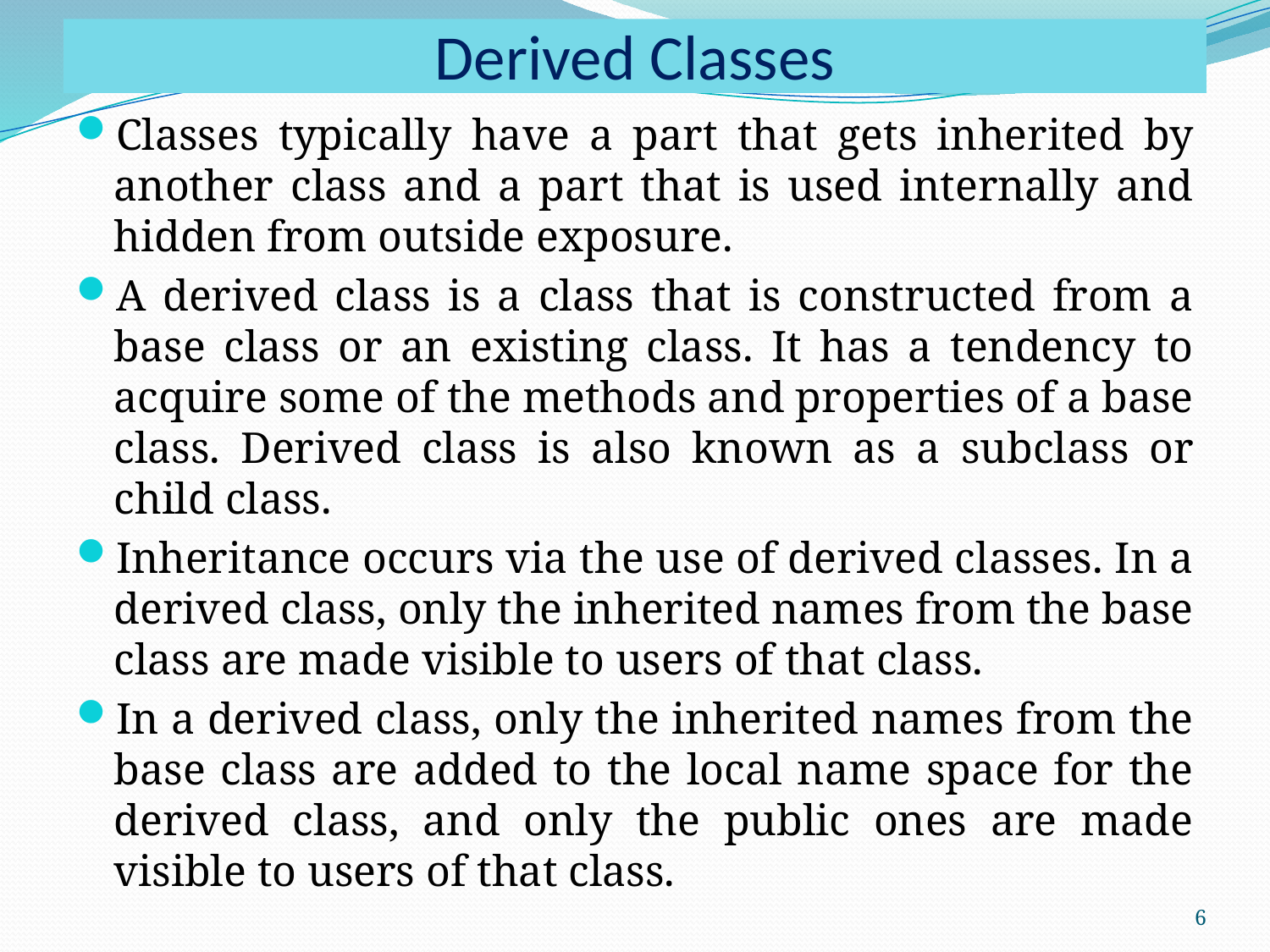

# Derived Classes
Classes typically have a part that gets inherited by another class and a part that is used internally and hidden from outside exposure.
A derived class is a class that is constructed from a base class or an existing class. It has a tendency to acquire some of the methods and properties of a base class. Derived class is also known as a subclass or child class.
Inheritance occurs via the use of derived classes. In a derived class, only the inherited names from the base class are made visible to users of that class.
In a derived class, only the inherited names from the base class are added to the local name space for the derived class, and only the public ones are made visible to users of that class.
6